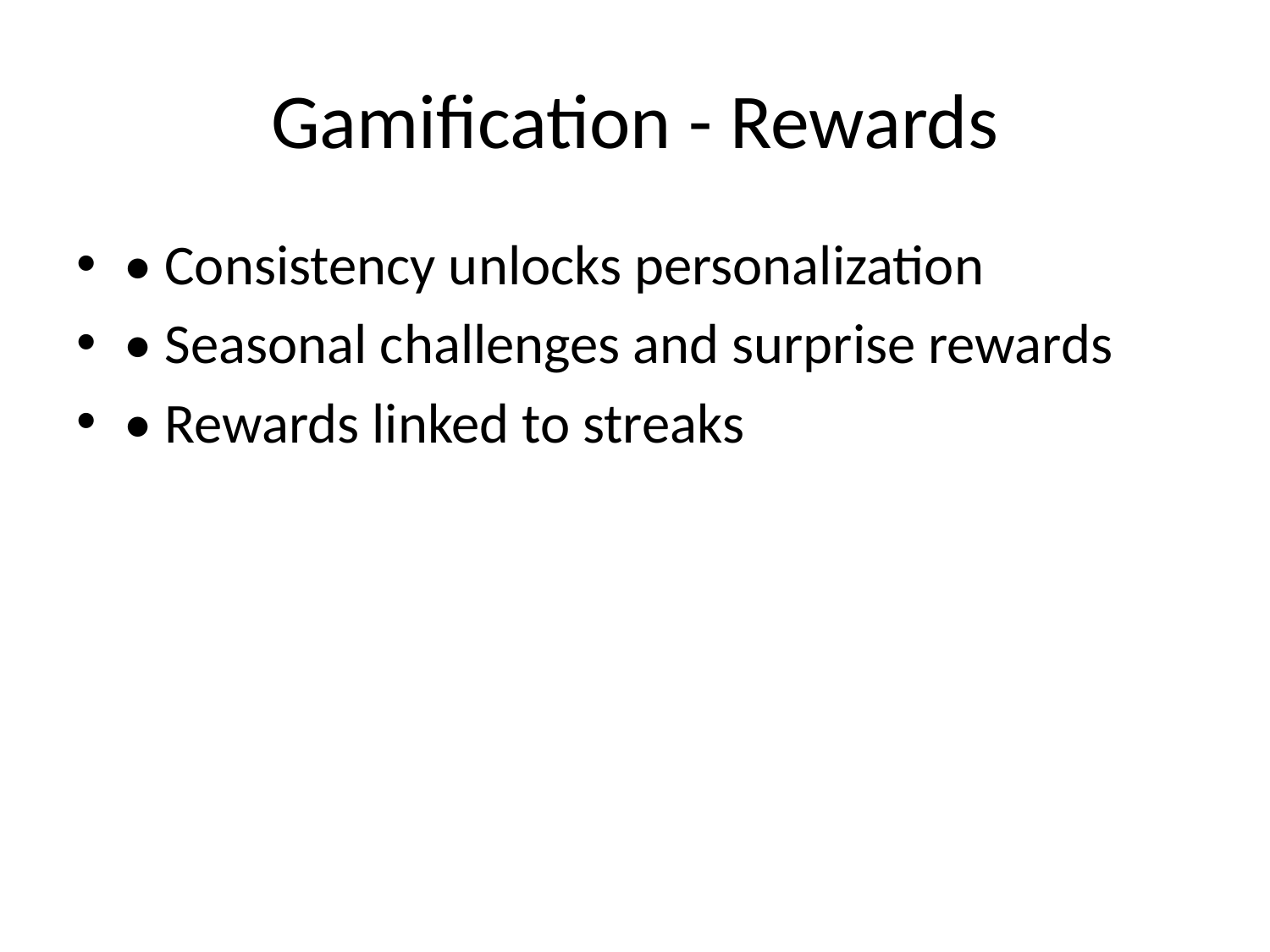

# Gamification - Rewards
• Consistency unlocks personalization
• Seasonal challenges and surprise rewards
• Rewards linked to streaks